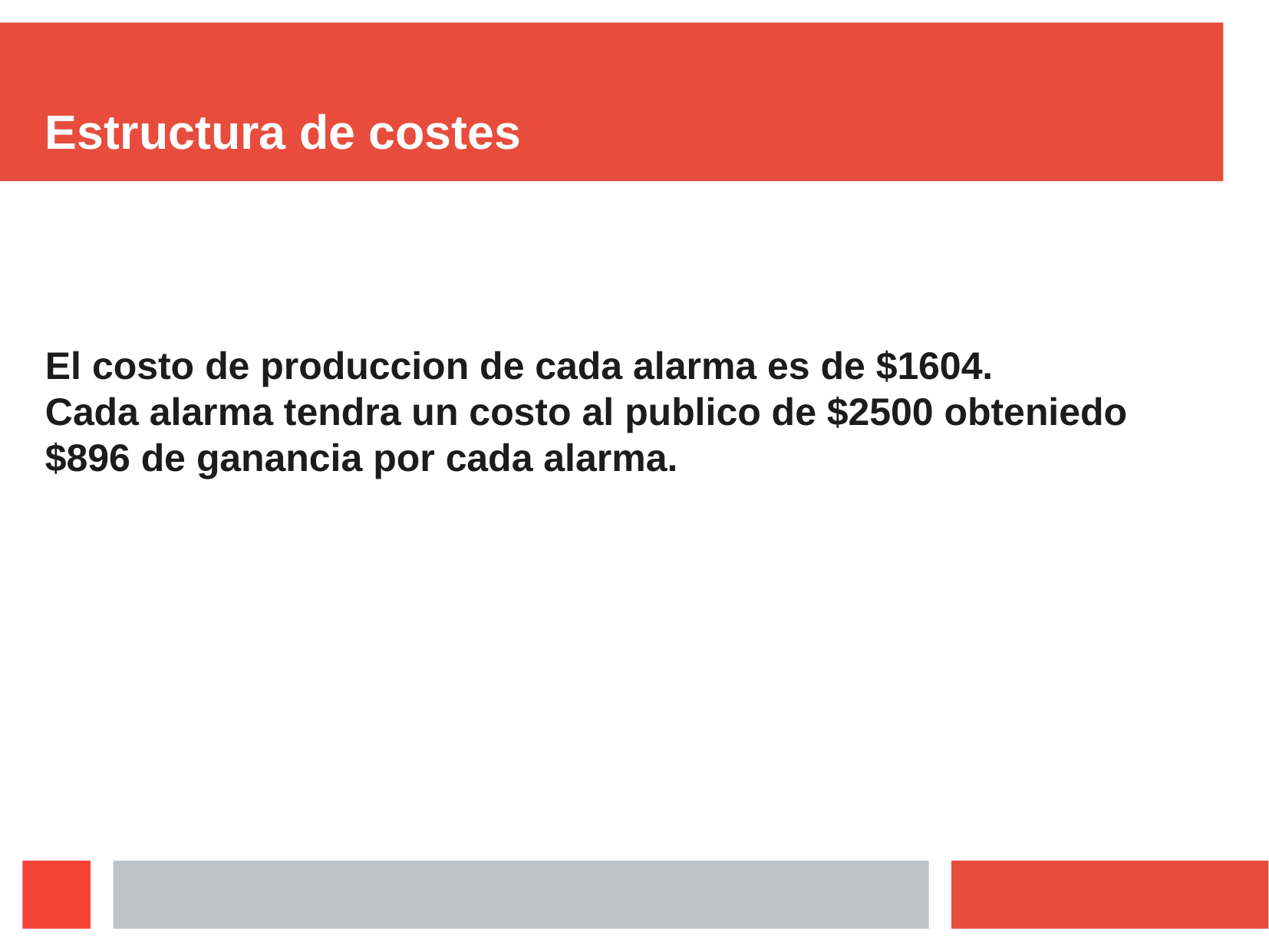

Estructura de costes

El costo de produccion de cada alarma es de $1604.
Cada alarma tendra un costo al publico de $2500 obteniedo $896 de ganancia por cada alarma.